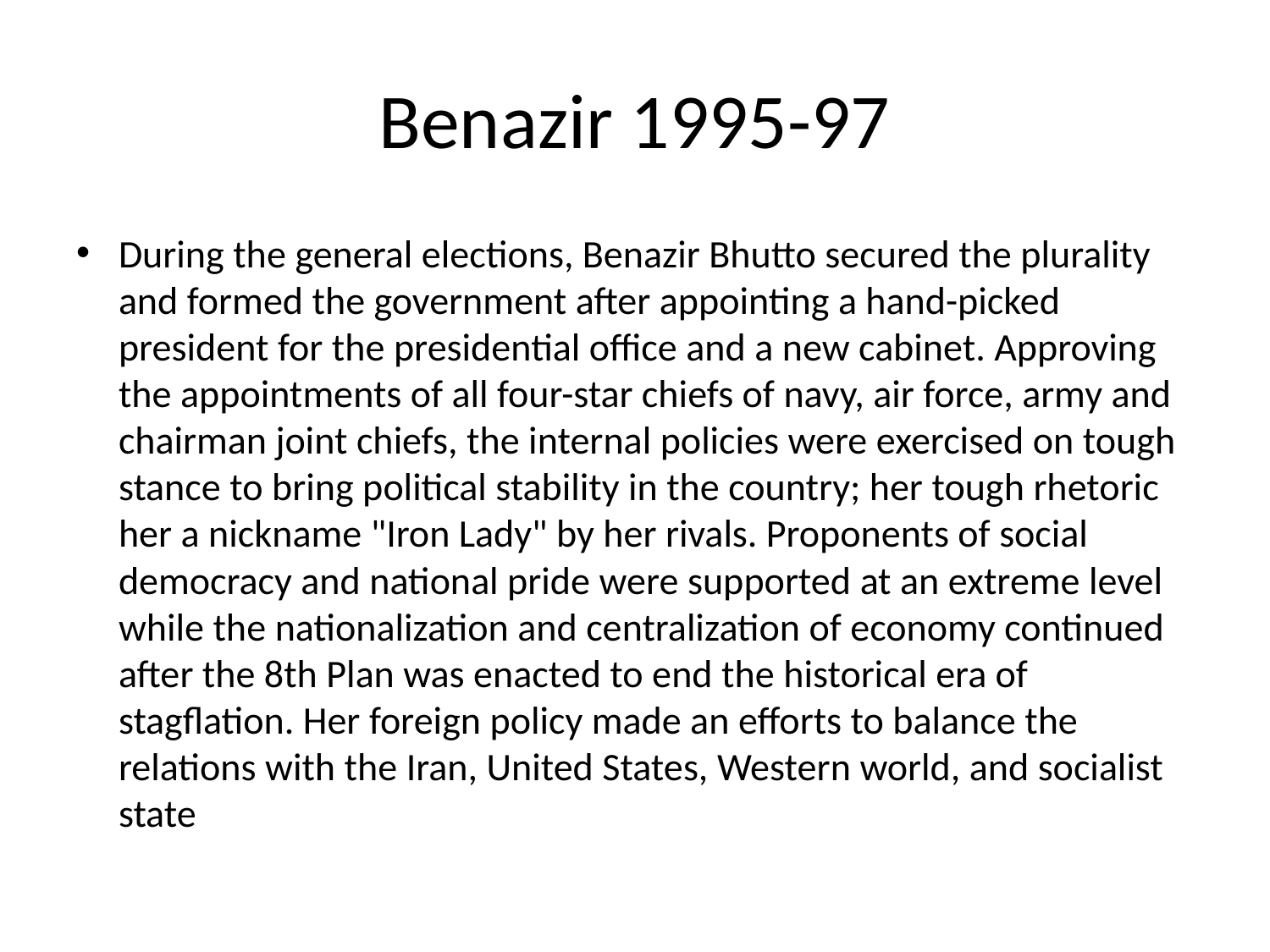

# Benazir 1995-97
During the general elections, Benazir Bhutto secured the plurality and formed the government after appointing a hand-picked president for the presidential office and a new cabinet. Approving the appointments of all four-star chiefs of navy, air force, army and chairman joint chiefs, the internal policies were exercised on tough stance to bring political stability in the country; her tough rhetoric her a nickname "Iron Lady" by her rivals. Proponents of social democracy and national pride were supported at an extreme level while the nationalization and centralization of economy continued after the 8th Plan was enacted to end the historical era of stagflation. Her foreign policy made an efforts to balance the relations with the Iran, United States, Western world, and socialist state